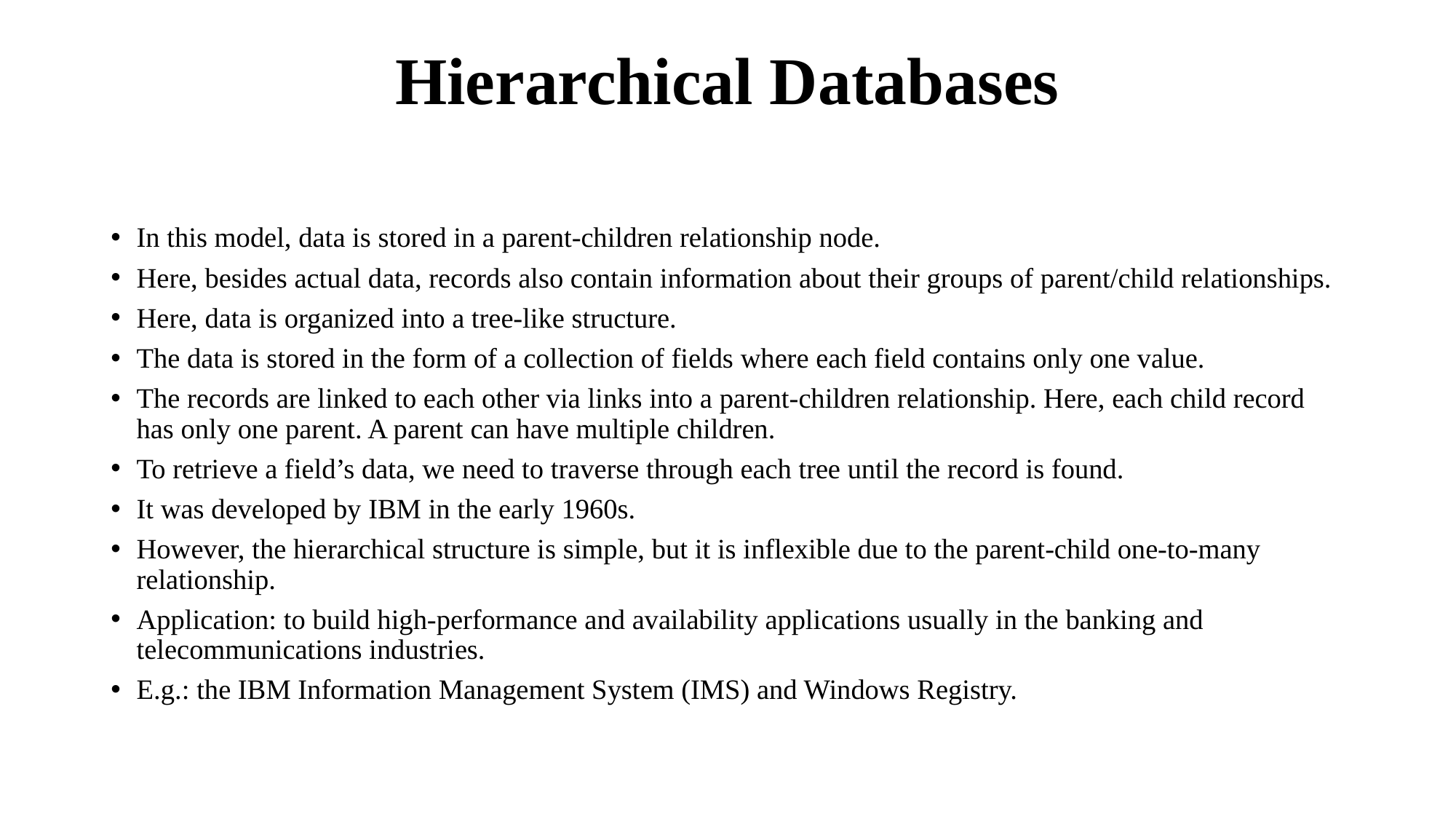

# Hierarchical Databases
In this model, data is stored in a parent-children relationship node.
Here, besides actual data, records also contain information about their groups of parent/child relationships.
Here, data is organized into a tree-like structure.
The data is stored in the form of a collection of fields where each field contains only one value.
The records are linked to each other via links into a parent-children relationship. Here, each child record has only one parent. A parent can have multiple children.
To retrieve a field’s data, we need to traverse through each tree until the record is found.
It was developed by IBM in the early 1960s.
However, the hierarchical structure is simple, but it is inflexible due to the parent-child one-to-many relationship.
Application: to build high-performance and availability applications usually in the banking and telecommunications industries.
E.g.: the IBM Information Management System (IMS) and Windows Registry.